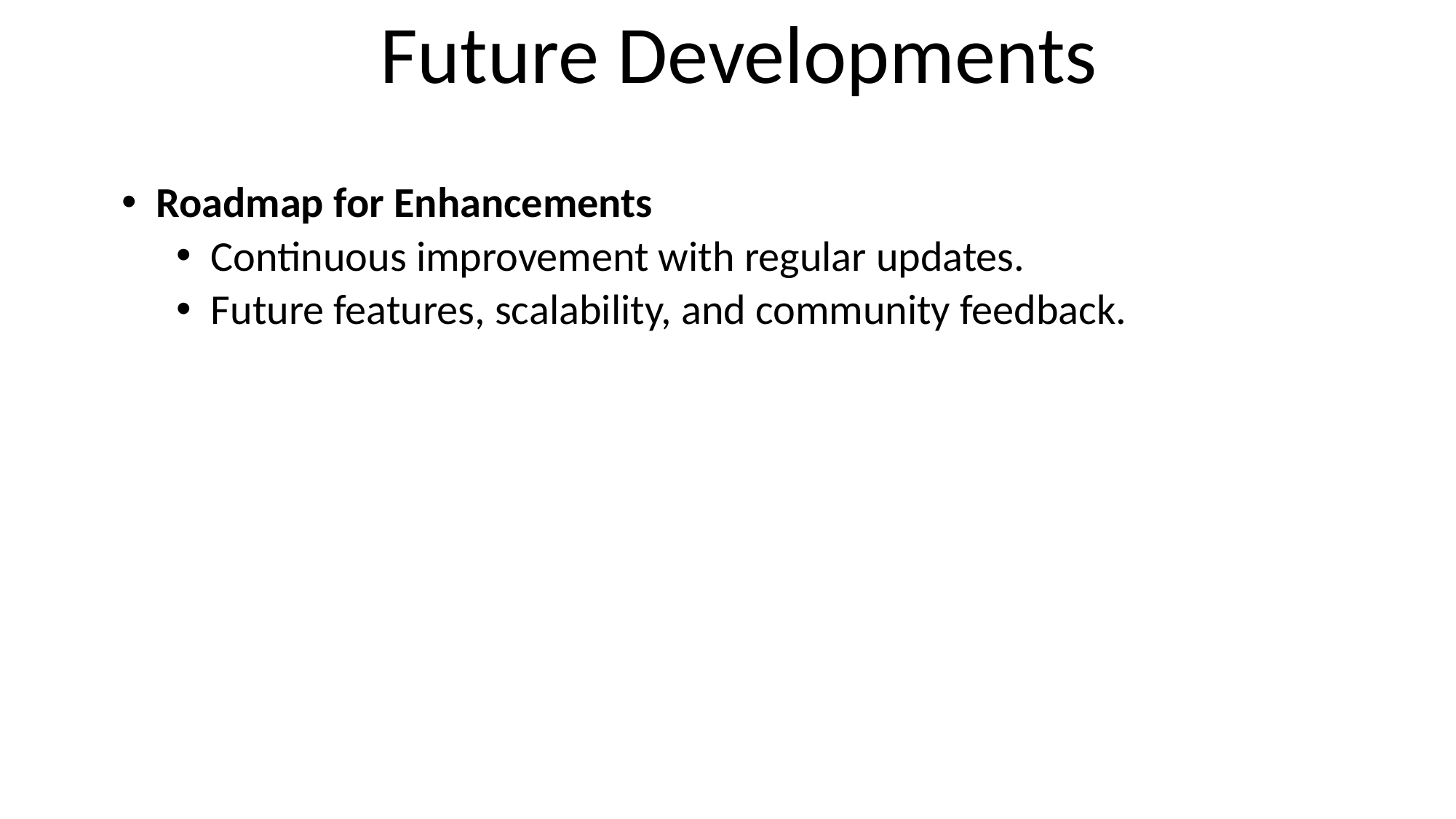

# Future Developments

Roadmap for Enhancements
Continuous improvement with regular updates.
Future features, scalability, and community feedback.